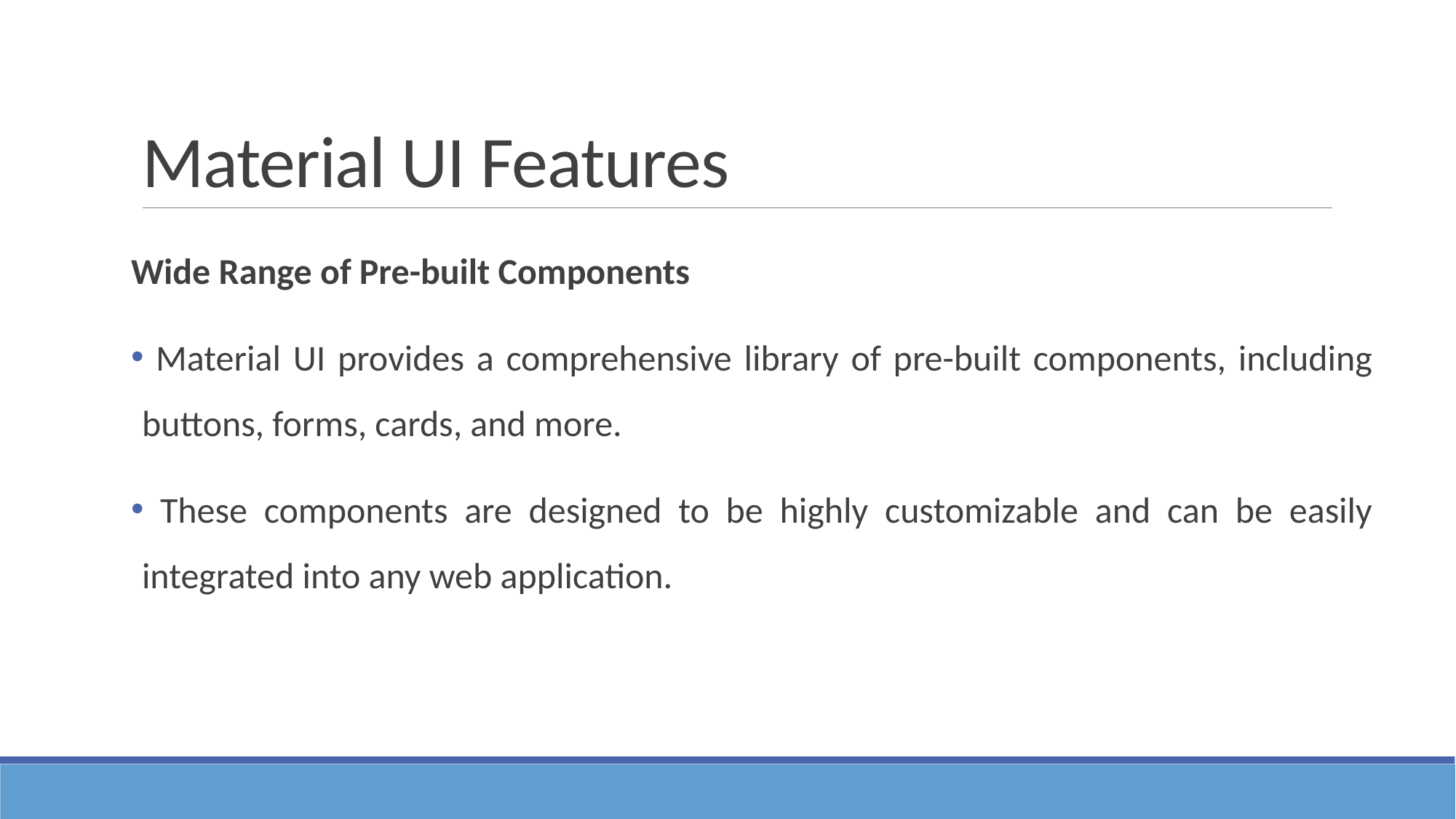

# Material UI Features
Wide Range of Pre-built Components
 Material UI provides a comprehensive library of pre-built components, including buttons, forms, cards, and more.
 These components are designed to be highly customizable and can be easily integrated into any web application.